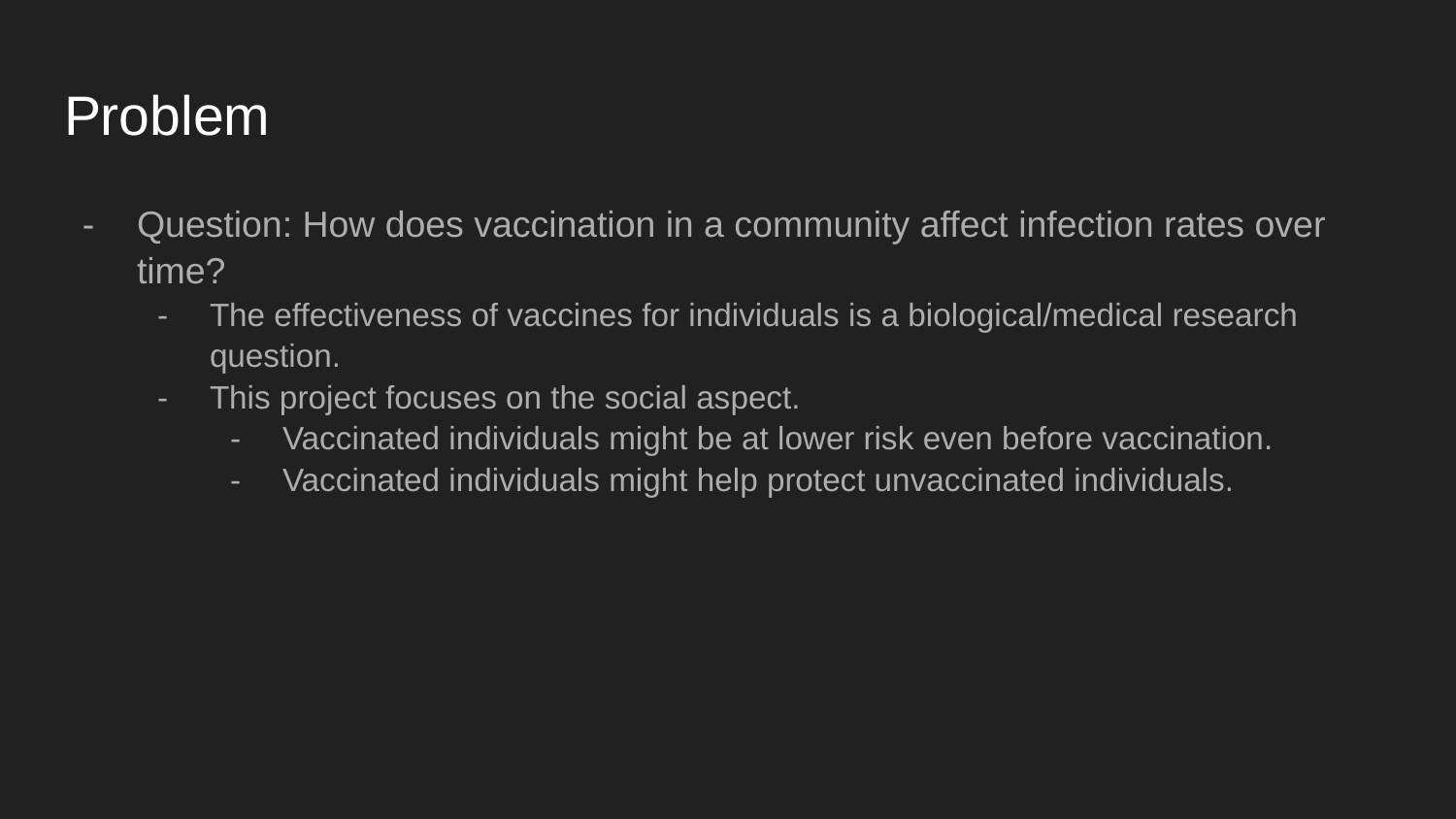

# Problem
Question: How does vaccination in a community affect infection rates over time?
The effectiveness of vaccines for individuals is a biological/medical research question.
This project focuses on the social aspect.
Vaccinated individuals might be at lower risk even before vaccination.
Vaccinated individuals might help protect unvaccinated individuals.